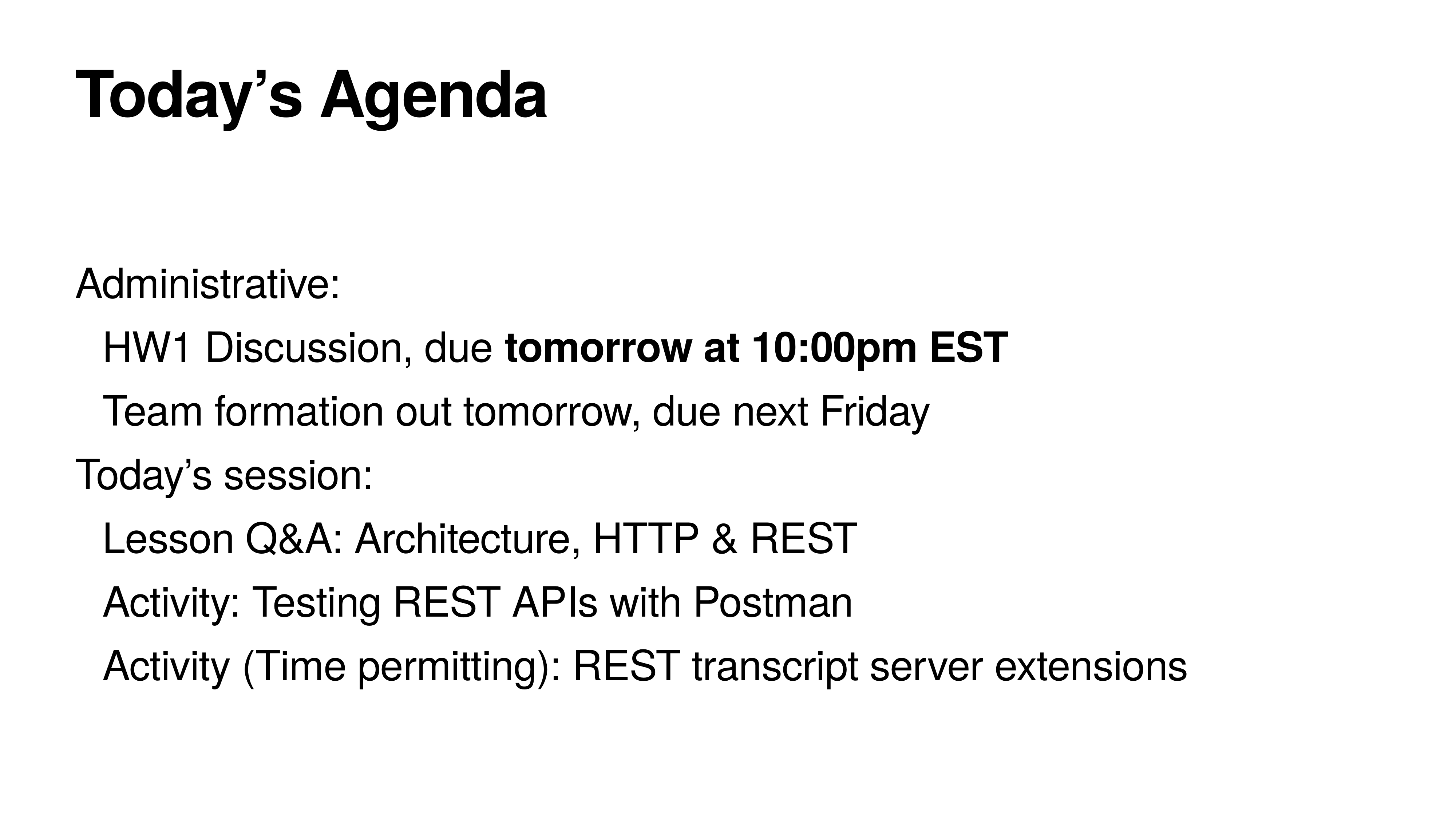

# Today’s Agenda

Administrative:
HW1 Discussion, due tomorrow at 10:00pm EST
Team formation out tomorrow, due next Friday
Today’s session:
Lesson Q&A: Architecture, HTTP & REST
Activity: Testing REST APIs with Postman
Activity (Time permitting): REST transcript server extensions